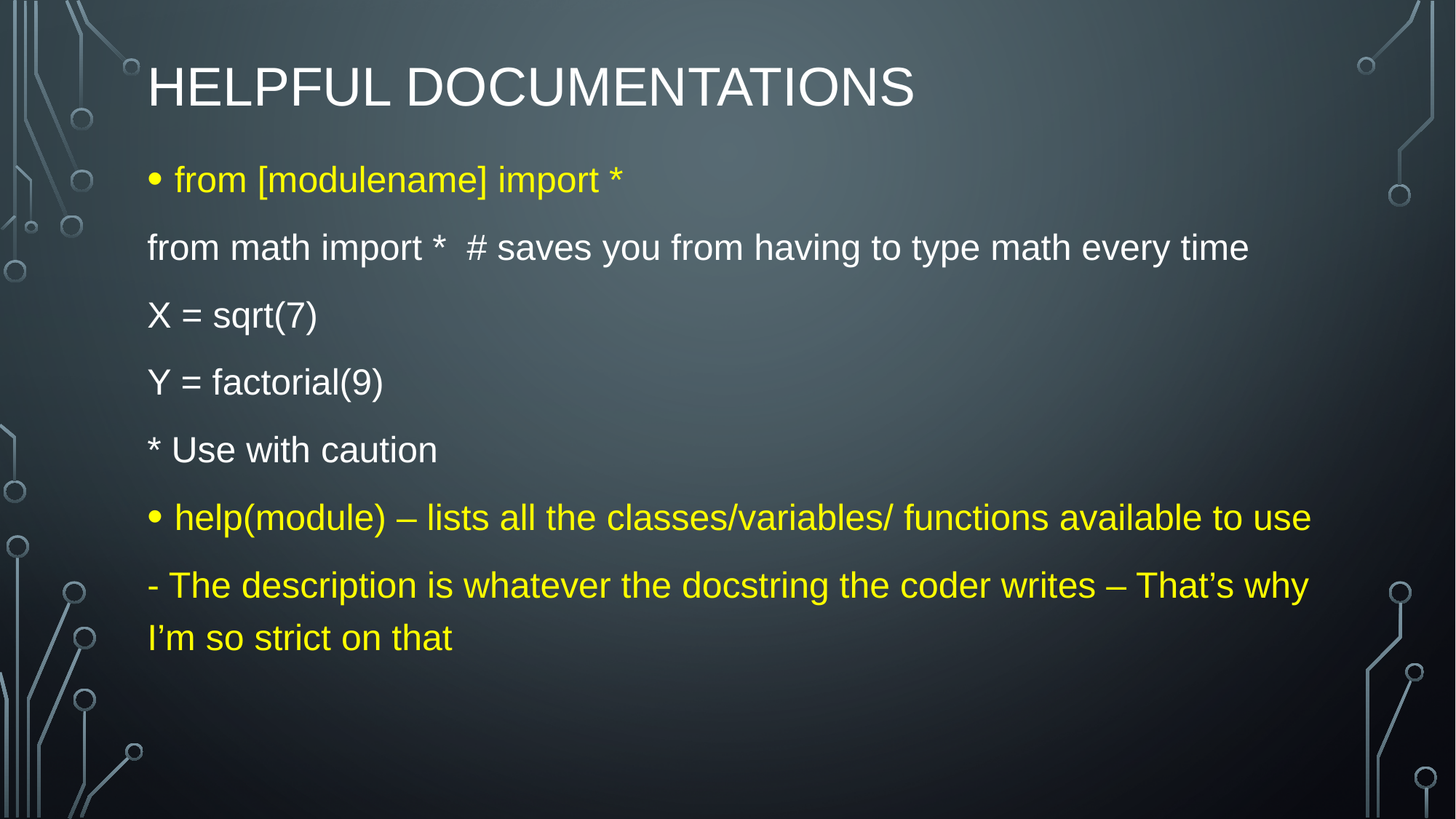

# Helpful Documentations
from [modulename] import *
from math import *  # saves you from having to type math every time
X = sqrt(7)
Y = factorial(9)
* Use with caution
help(module) – lists all the classes/variables/ functions available to use
- The description is whatever the docstring the coder writes – That’s why I’m so strict on that